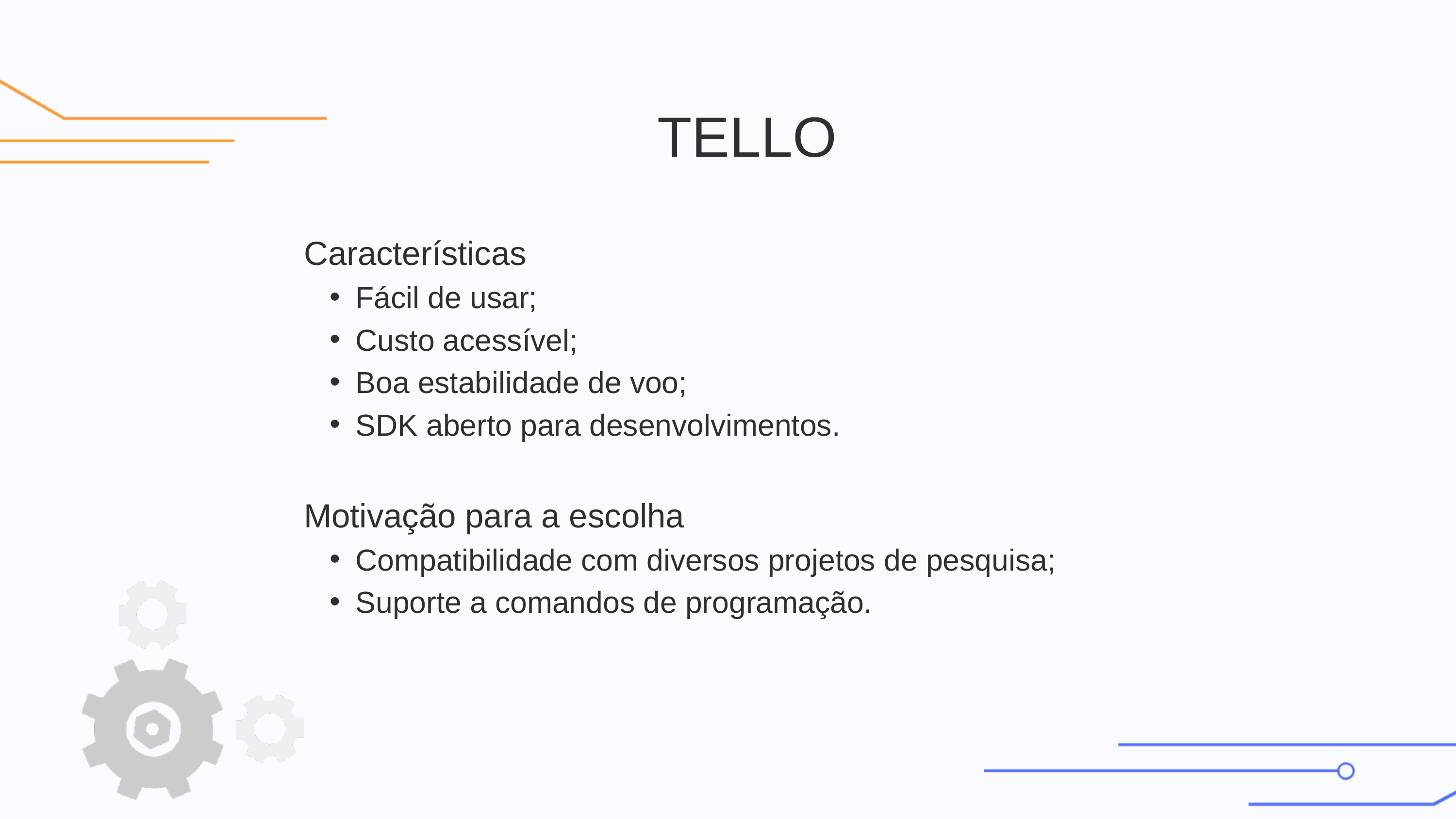

TELLO

Características
Fácil de usar;
Custo acessível;
Boa estabilidade de voo;
SDK aberto para desenvolvimentos.

Motivação para a escolha
Compatibilidade com diversos projetos de pesquisa;
Suporte a comandos de programação.